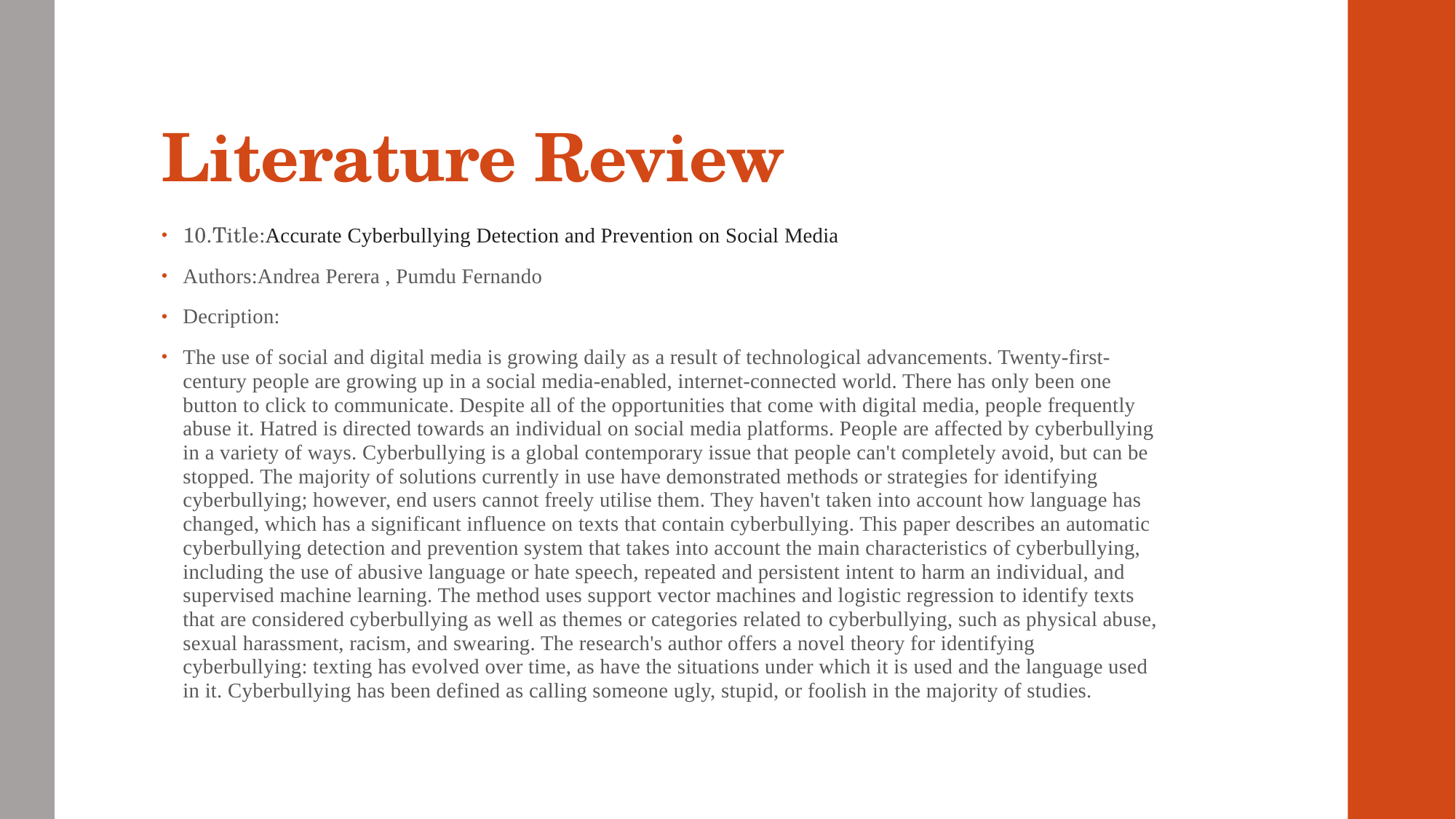

# Literature Review
10.Title:Accurate Cyberbullying Detection and Prevention on Social Media
Authors:Andrea Perera , Pumdu Fernando
Decription:
The use of social and digital media is growing daily as a result of technological advancements. Twenty-first-century people are growing up in a social media-enabled, internet-connected world. There has only been one button to click to communicate. Despite all of the opportunities that come with digital media, people frequently abuse it. Hatred is directed towards an individual on social media platforms. People are affected by cyberbullying in a variety of ways. Cyberbullying is a global contemporary issue that people can't completely avoid, but can be stopped. The majority of solutions currently in use have demonstrated methods or strategies for identifying cyberbullying; however, end users cannot freely utilise them. They haven't taken into account how language has changed, which has a significant influence on texts that contain cyberbullying. This paper describes an automatic cyberbullying detection and prevention system that takes into account the main characteristics of cyberbullying, including the use of abusive language or hate speech, repeated and persistent intent to harm an individual, and supervised machine learning. The method uses support vector machines and logistic regression to identify texts that are considered cyberbullying as well as themes or categories related to cyberbullying, such as physical abuse, sexual harassment, racism, and swearing. The research's author offers a novel theory for identifying cyberbullying: texting has evolved over time, as have the situations under which it is used and the language used in it. Cyberbullying has been defined as calling someone ugly, stupid, or foolish in the majority of studies.